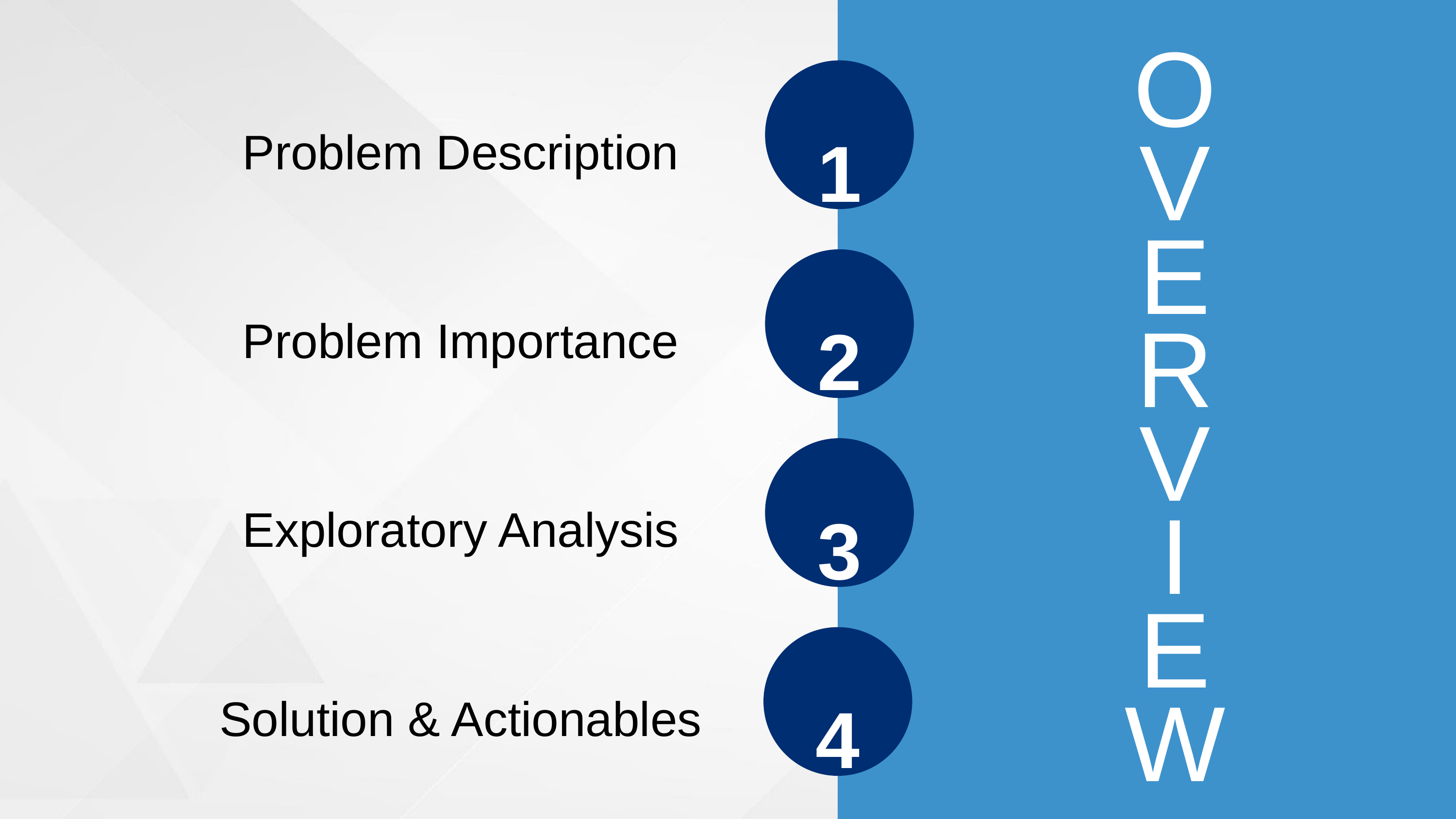

O
V
E
R
V
I
E
W

1
Problem Description

2
Problem Importance

3
Exploratory Analysis

4
Solution & Actionables